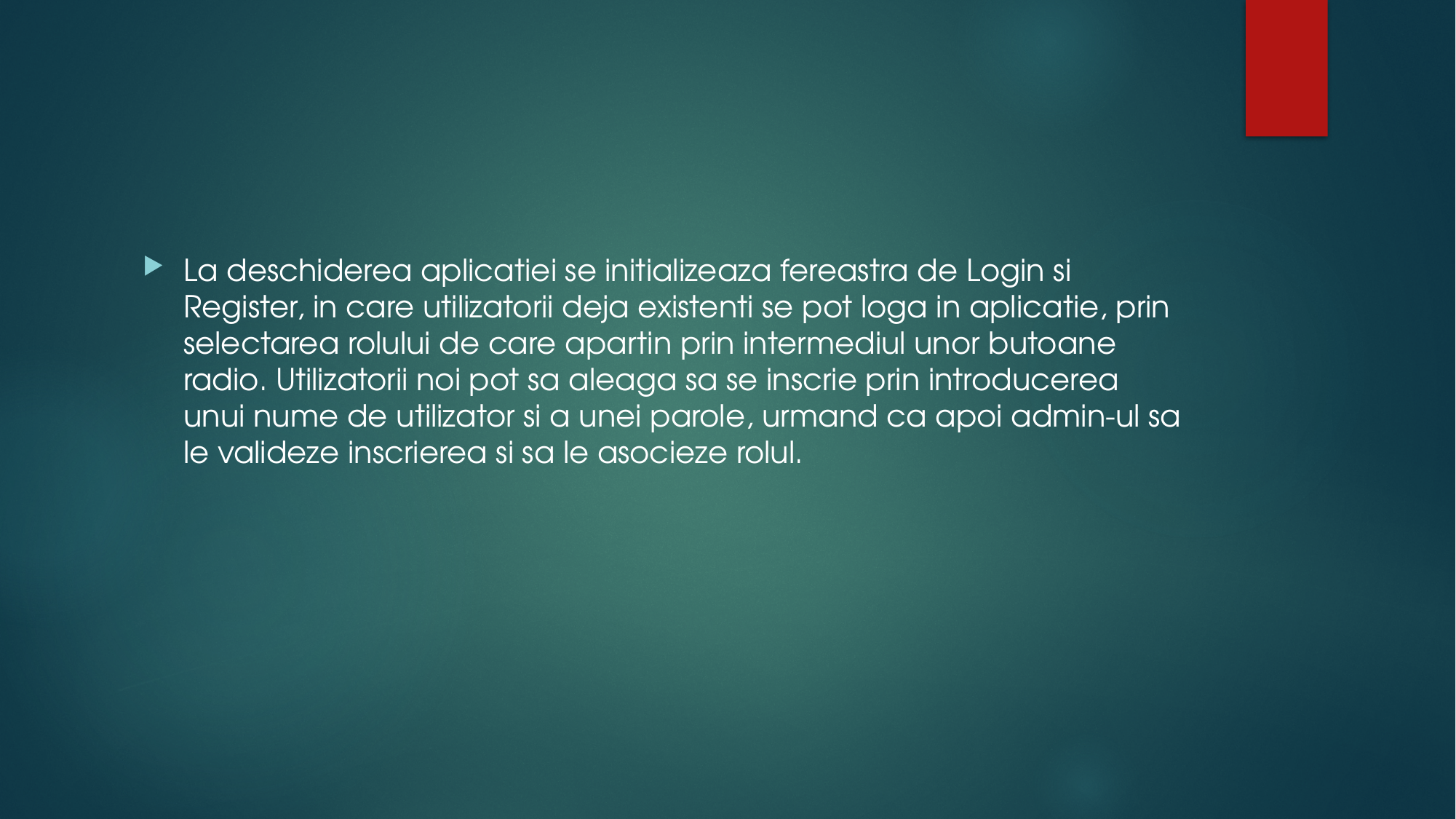

#
La deschiderea aplicatiei se initializeaza fereastra de Login si Register, in care utilizatorii deja existenti se pot loga in aplicatie, prin selectarea rolului de care apartin prin intermediul unor butoane radio. Utilizatorii noi pot sa aleaga sa se inscrie prin introducerea unui nume de utilizator si a unei parole, urmand ca apoi admin-ul sa le valideze inscrierea si sa le asocieze rolul.